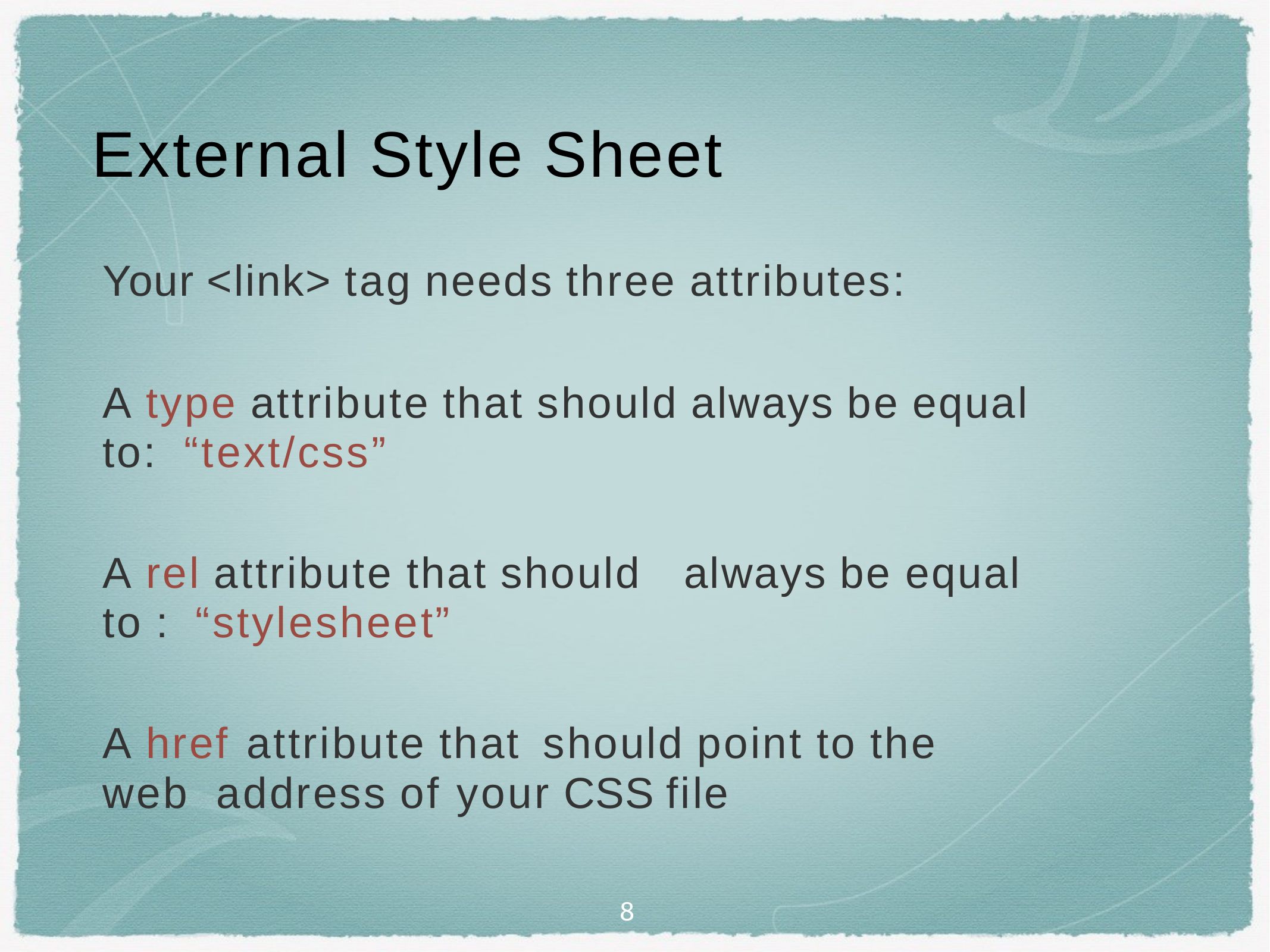

# External Style Sheet
Your <link> tag needs three attributes:

A type attribute that should always be equal to:  “text/css”

A rel attribute that should	always be equal to :  “stylesheet”

A href attribute that	should point to the web  address of your CSS file
8